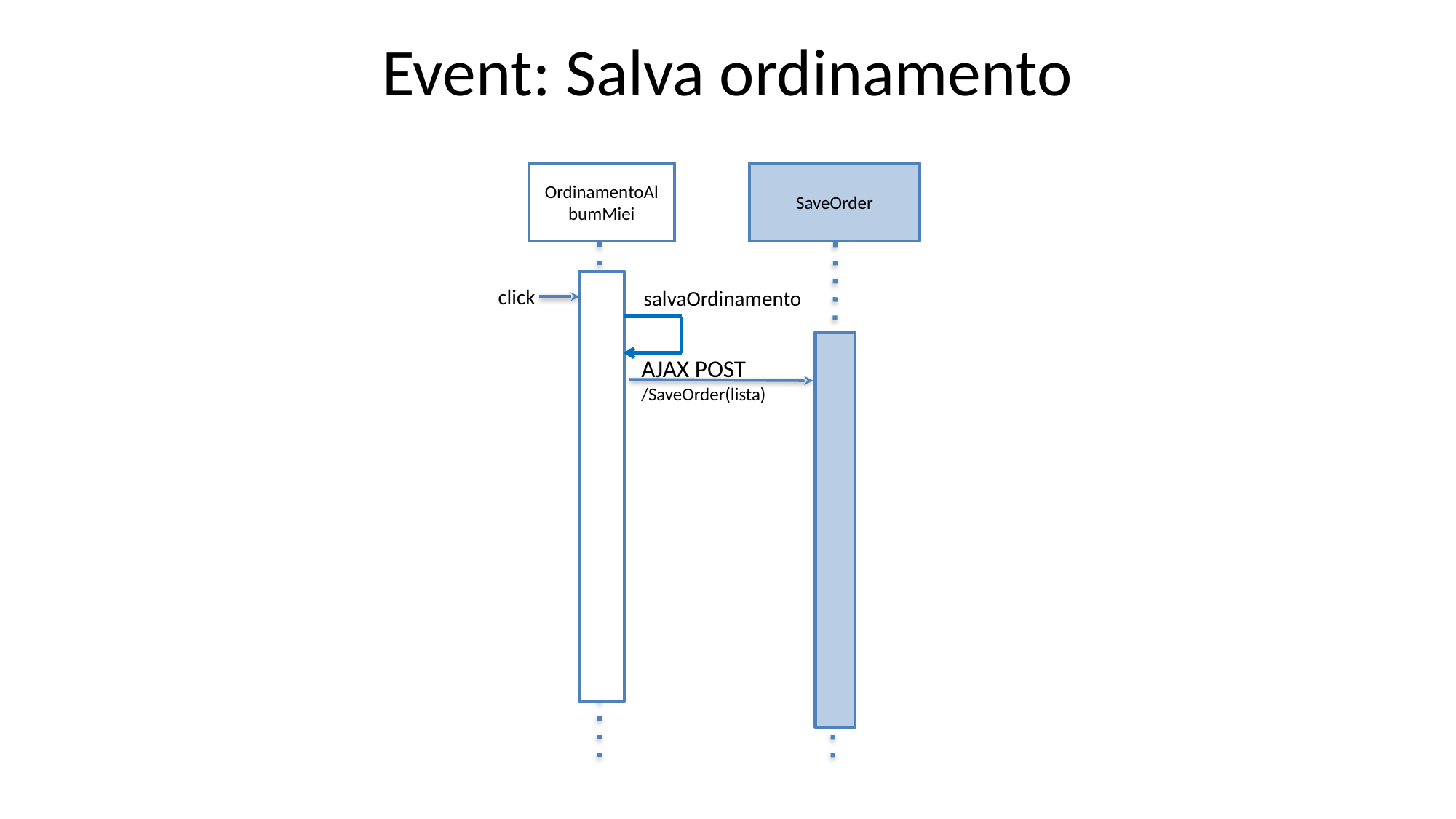

Event: Salva ordinamento
SaveOrder
OrdinamentoAlbumMiei

click
salvaOrdinamento

AJAX POST
/SaveOrder(lista)